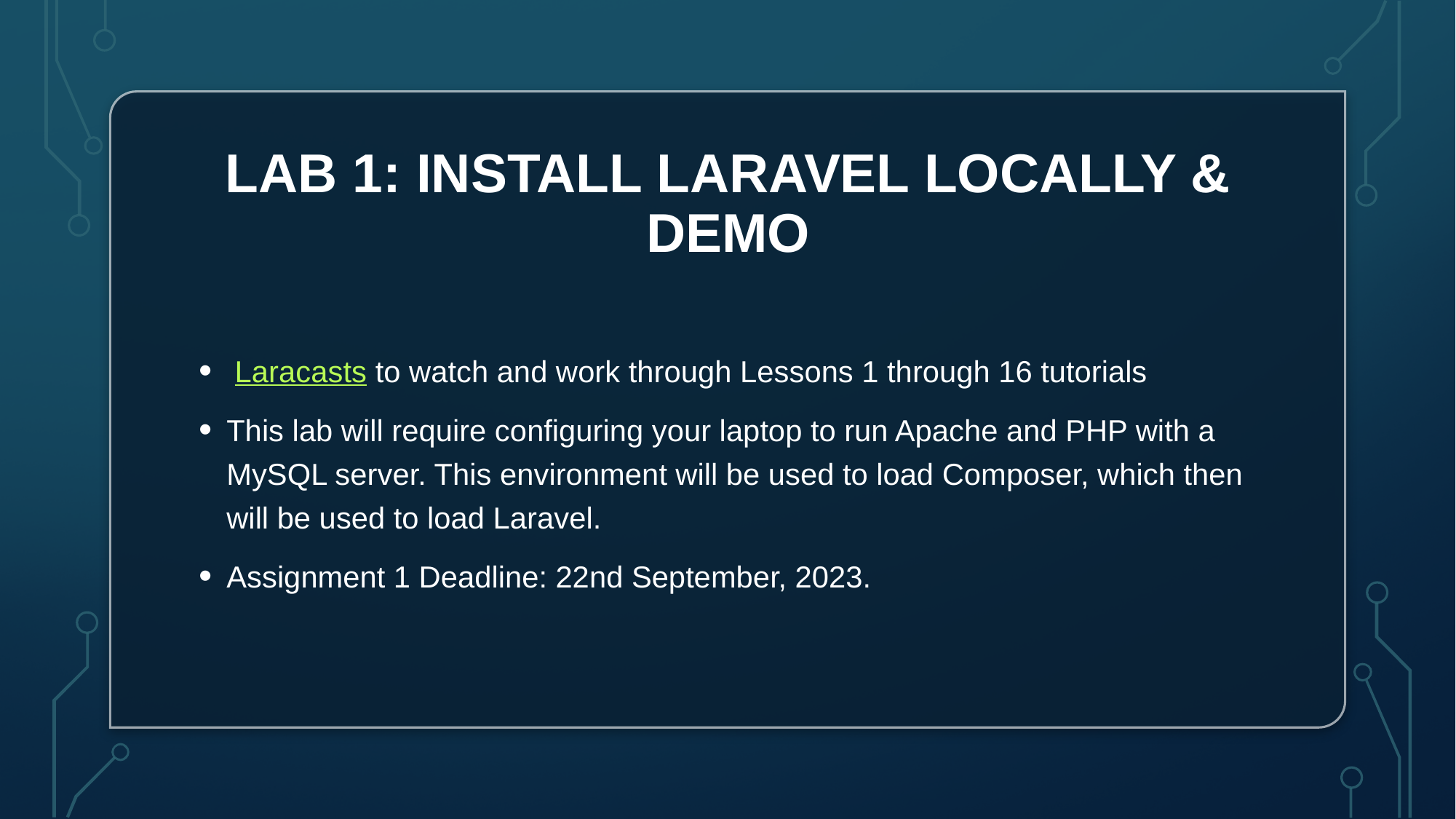

# Lab 1: Install Laravel Locally & Demo
 Laracasts to watch and work through Lessons 1 through 16 tutorials
This lab will require configuring your laptop to run Apache and PHP with a MySQL server. This environment will be used to load Composer, which then will be used to load Laravel.
Assignment 1 Deadline: 22nd September, 2023.